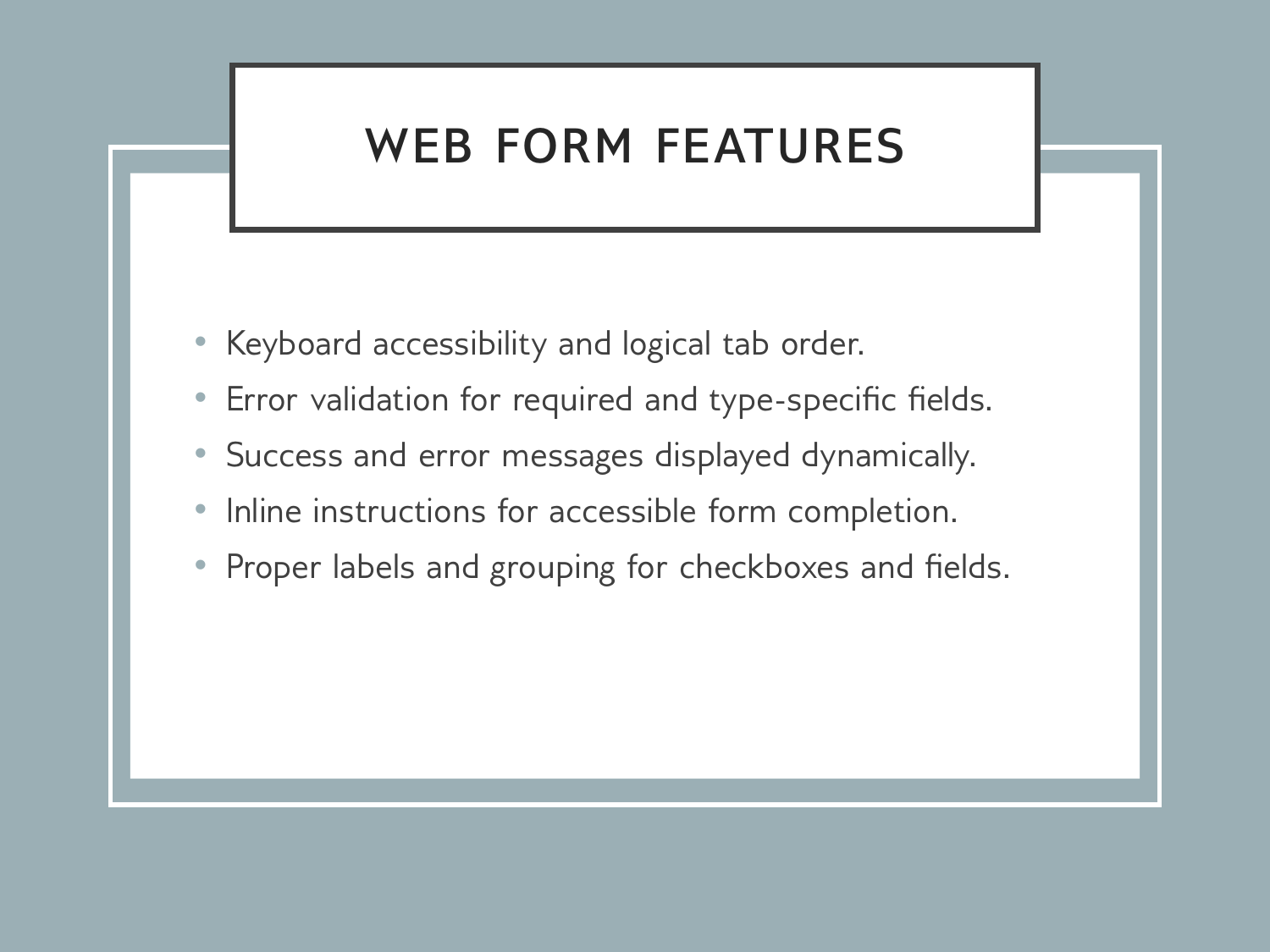

# Web Form Features

Keyboard accessibility and logical tab order.
Error validation for required and type-specific fields.
Success and error messages displayed dynamically.
Inline instructions for accessible form completion.
Proper labels and grouping for checkboxes and fields.